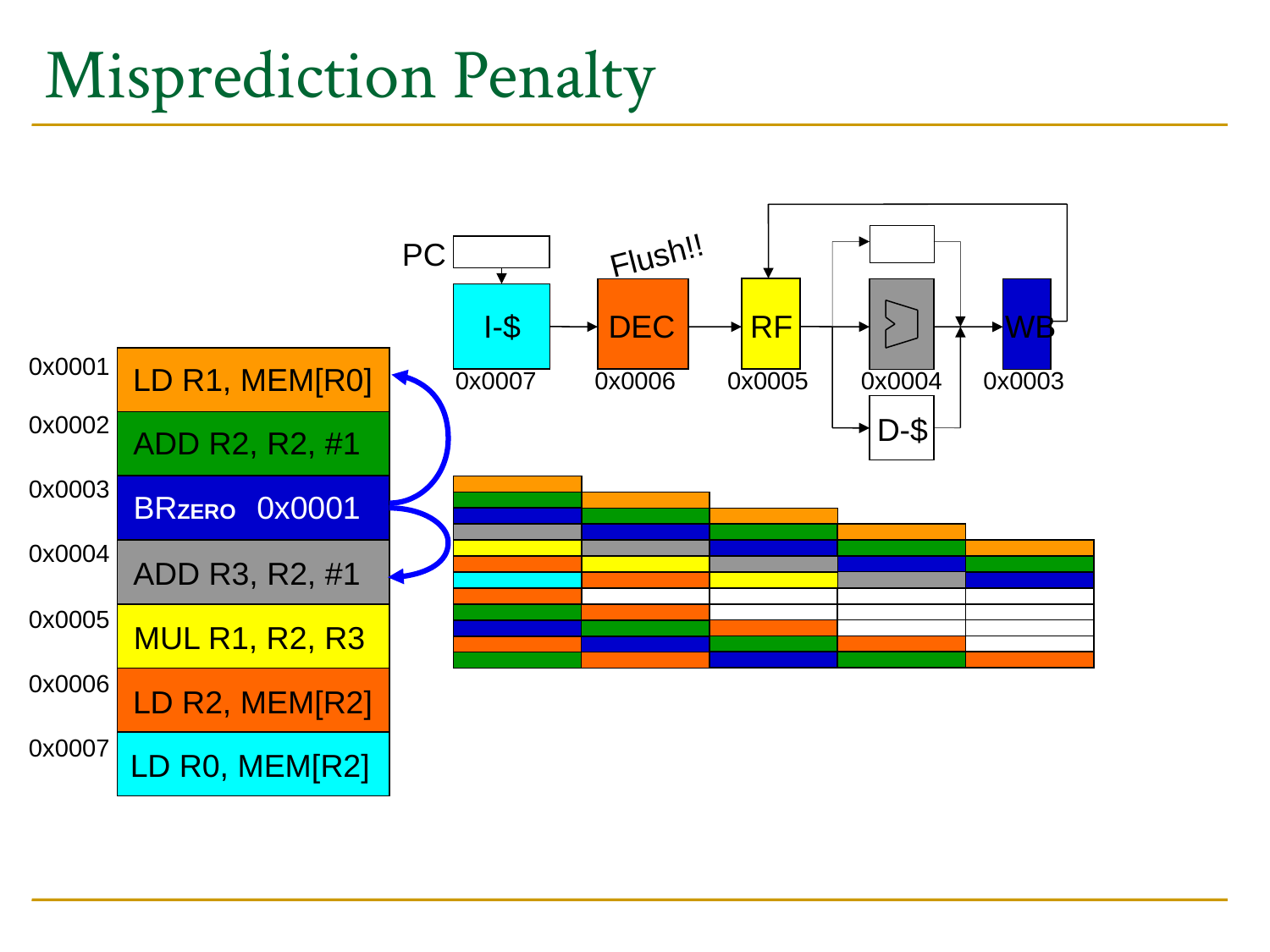

# Misprediction Penalty

PC
Flush!!

I-$
RF
DEC

WB

0x0001

LD R1, MEM[R0]
0x0007
0x0006
0x0005
0x0004
0x0003

0x0002
D-$

ADD R2, R2, #1

0x0003

BRZERO   0x0001

0x0004

ADD R3, R2, #1

0x0005

MUL R1, R2, R3

0x0006

LD R2, MEM[R2]
0x0007

LD R0, MEM[R2]